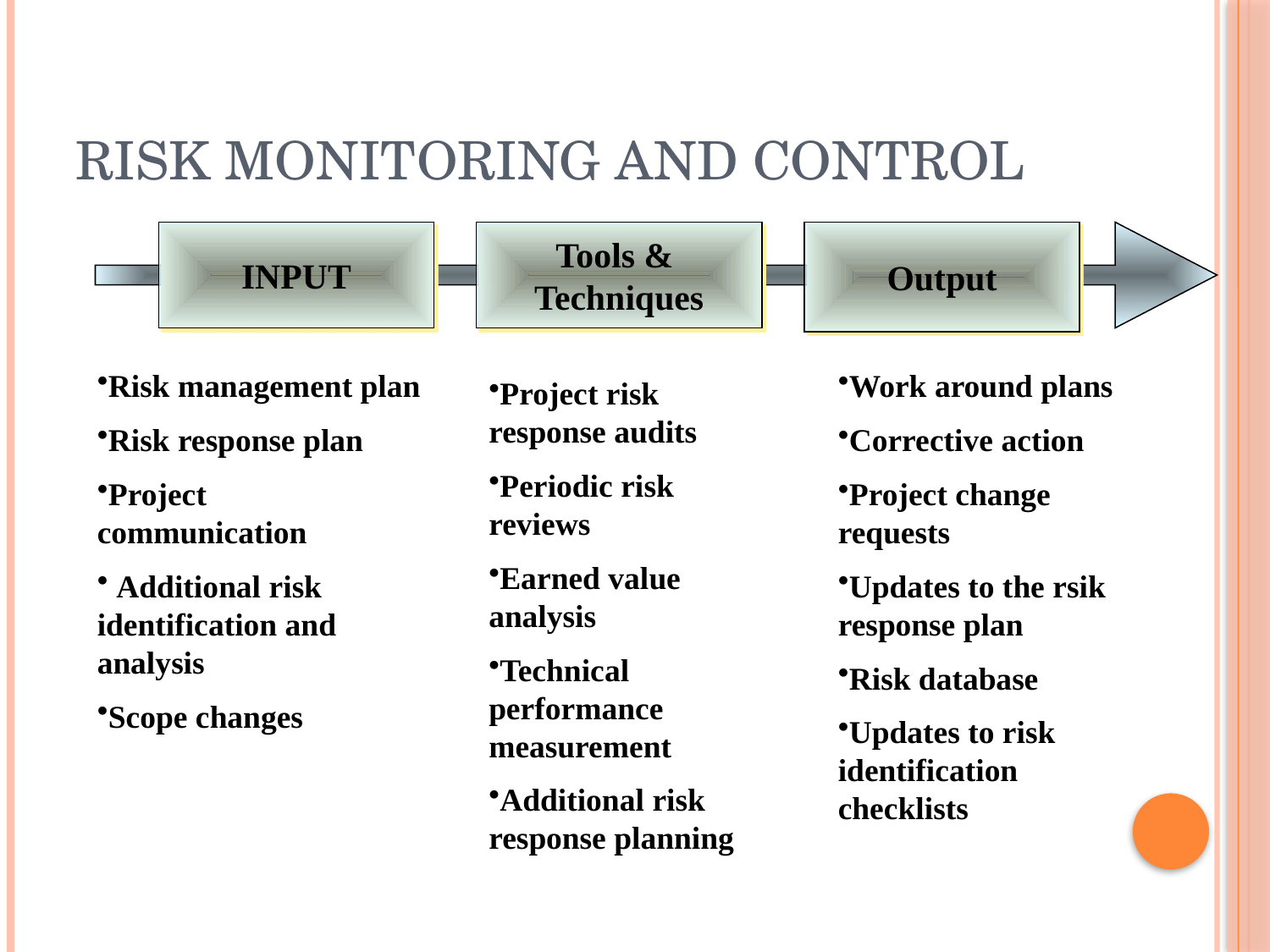

# Risk Monitoring and control

INPUT
Tools &
Techniques
Output
Risk management plan
Risk response plan
Project communication
 Additional risk identification and analysis
Scope changes
Work around plans
Corrective action
Project change requests
Updates to the rsik response plan
Risk database
Updates to risk identification checklists

Project risk response audits
Periodic risk reviews
Earned value analysis
Technical performance measurement
Additional risk response planning